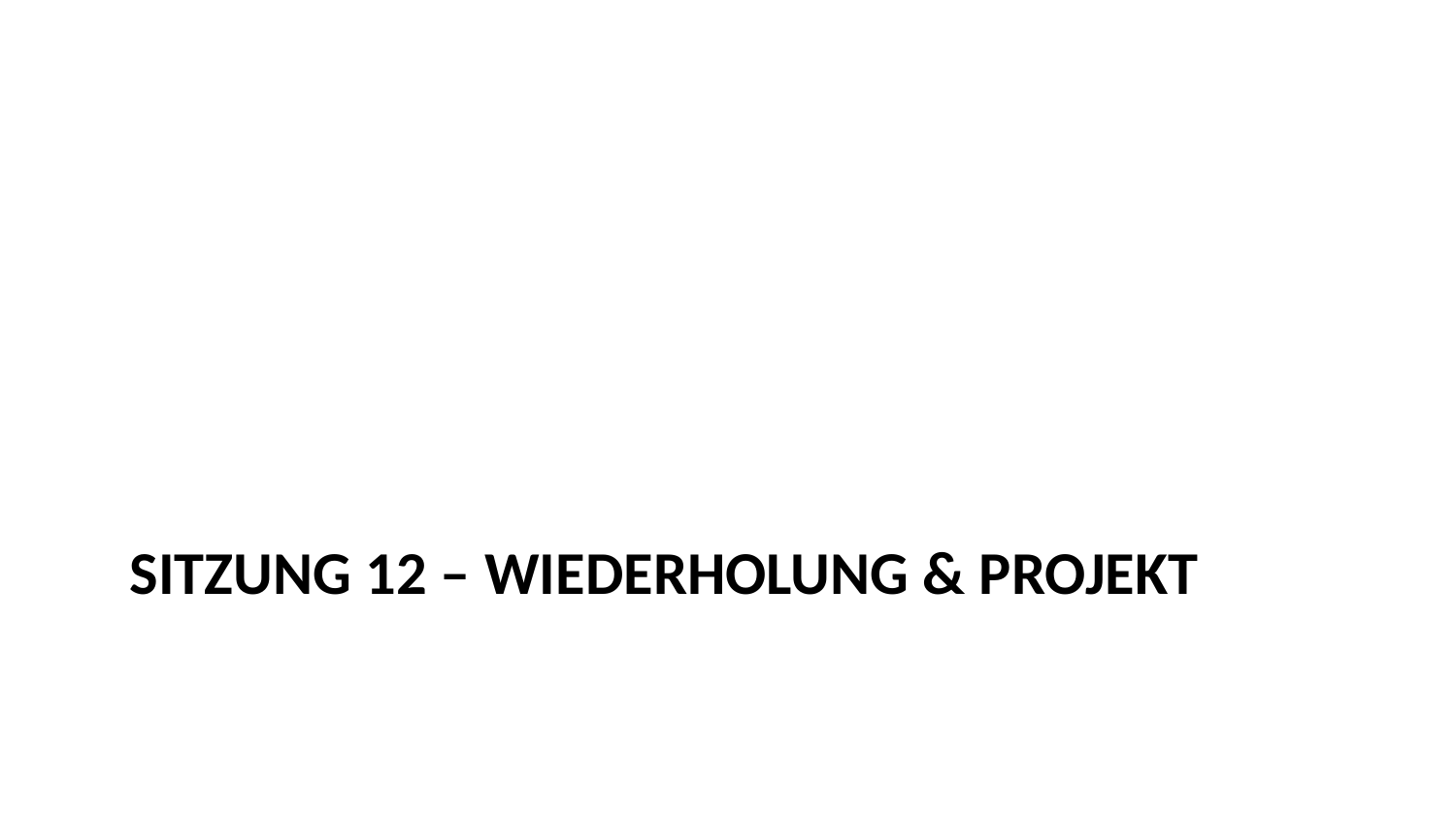

# Sitzung 12 – Wiederholung & Projekt